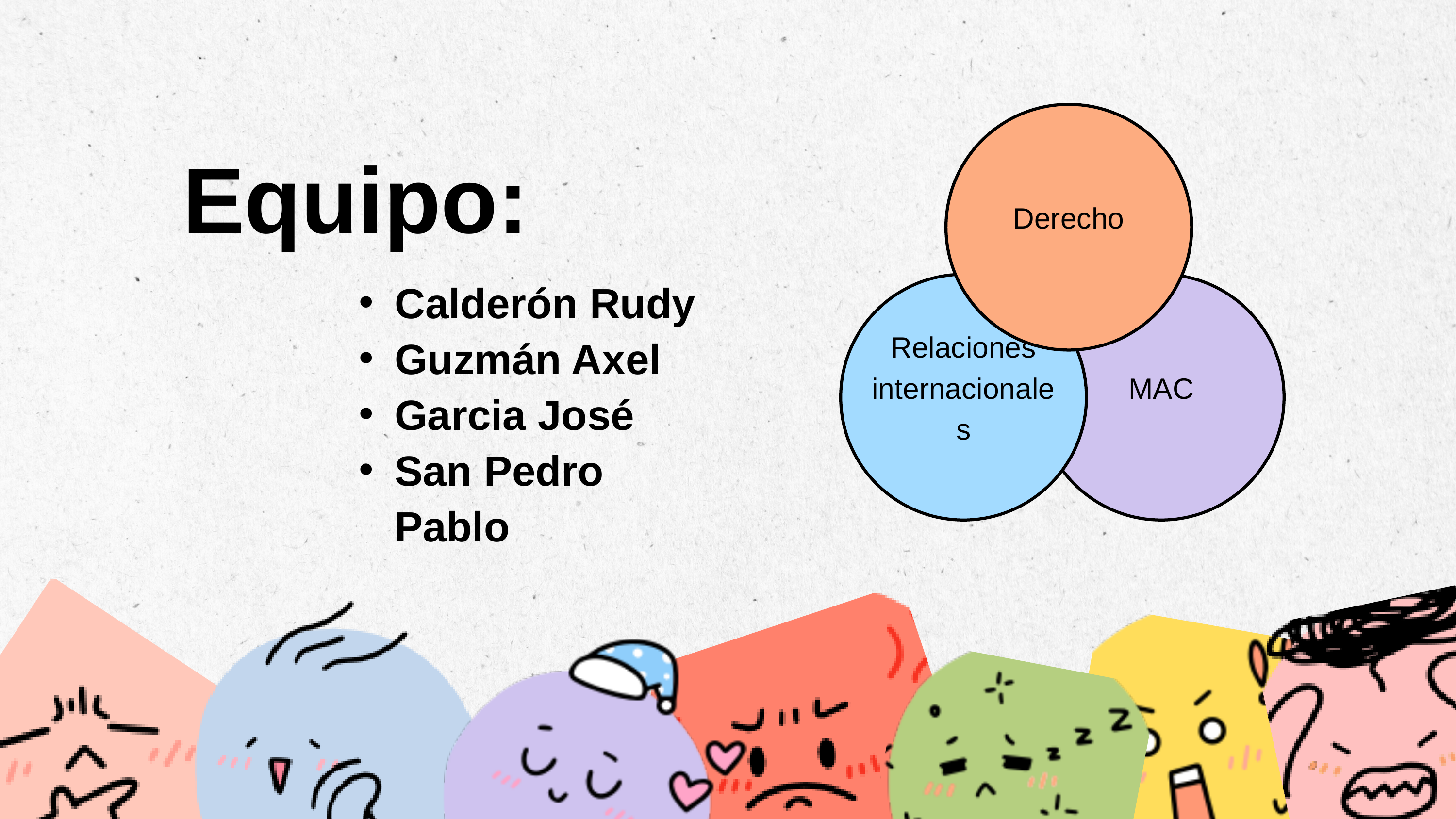

Derecho
Equipo:
Calderón Rudy
Guzmán Axel
Garcia José
San Pedro Pablo

Relaciones internacionales

MAC